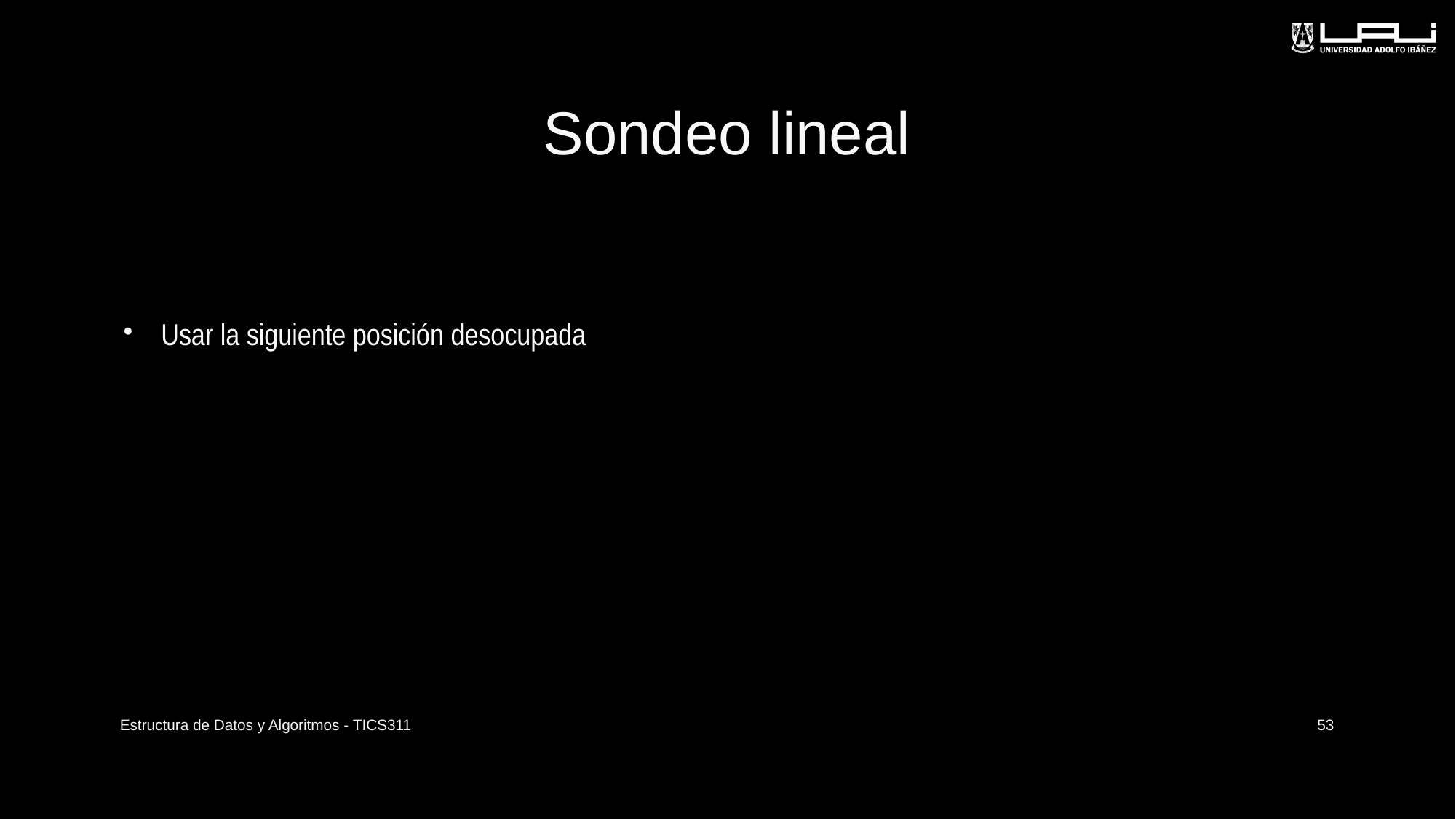

# Sondeo lineal

Usar la siguiente posición desocupada
Estructura de Datos y Algoritmos - TICS311
53